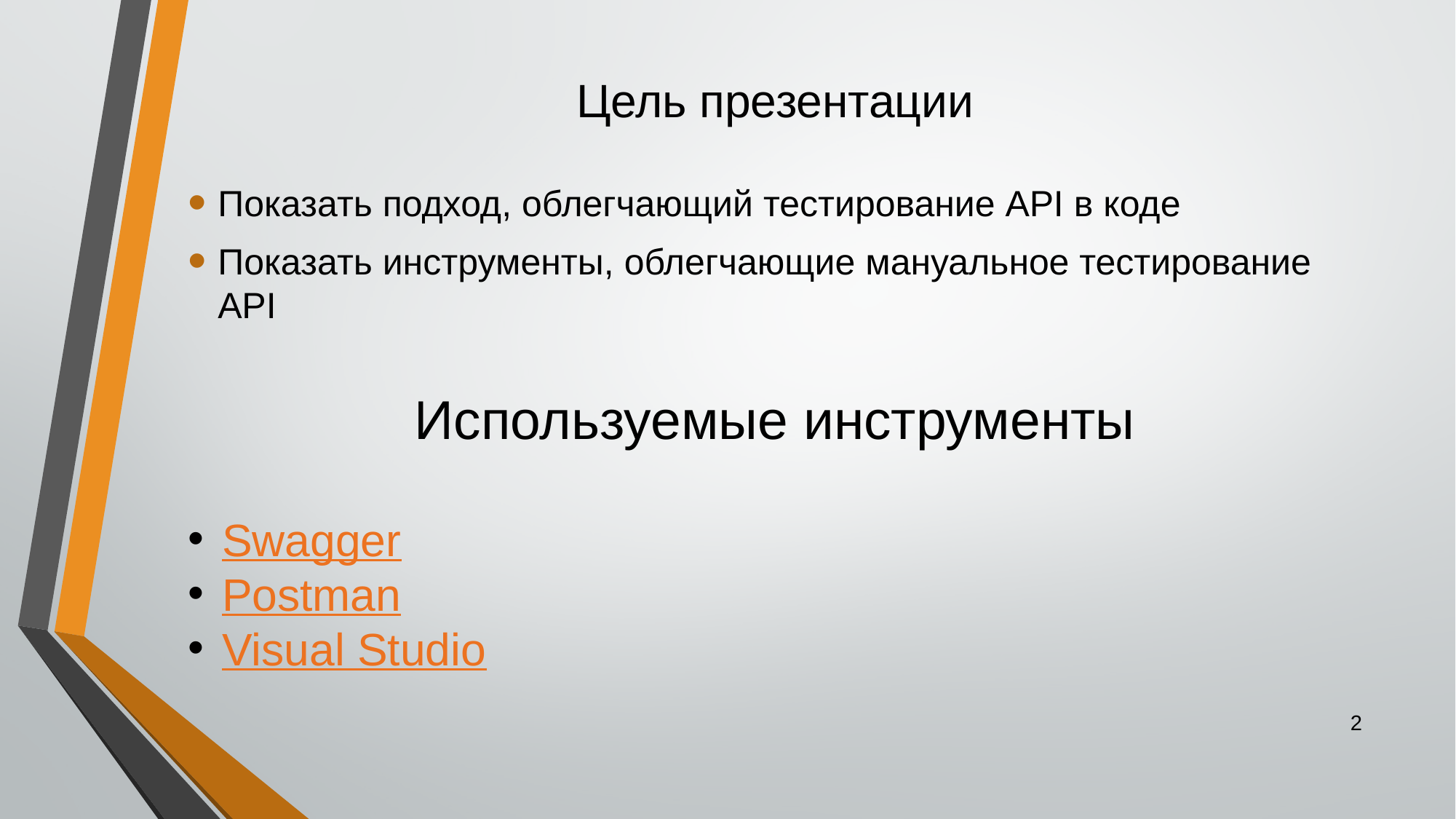

Цель презентации
Показать подход, облегчающий тестирование API в коде
Показать инструменты, облегчающие мануальное тестирование API
Используемые инструменты
Swagger
Postman
Visual Studio
2